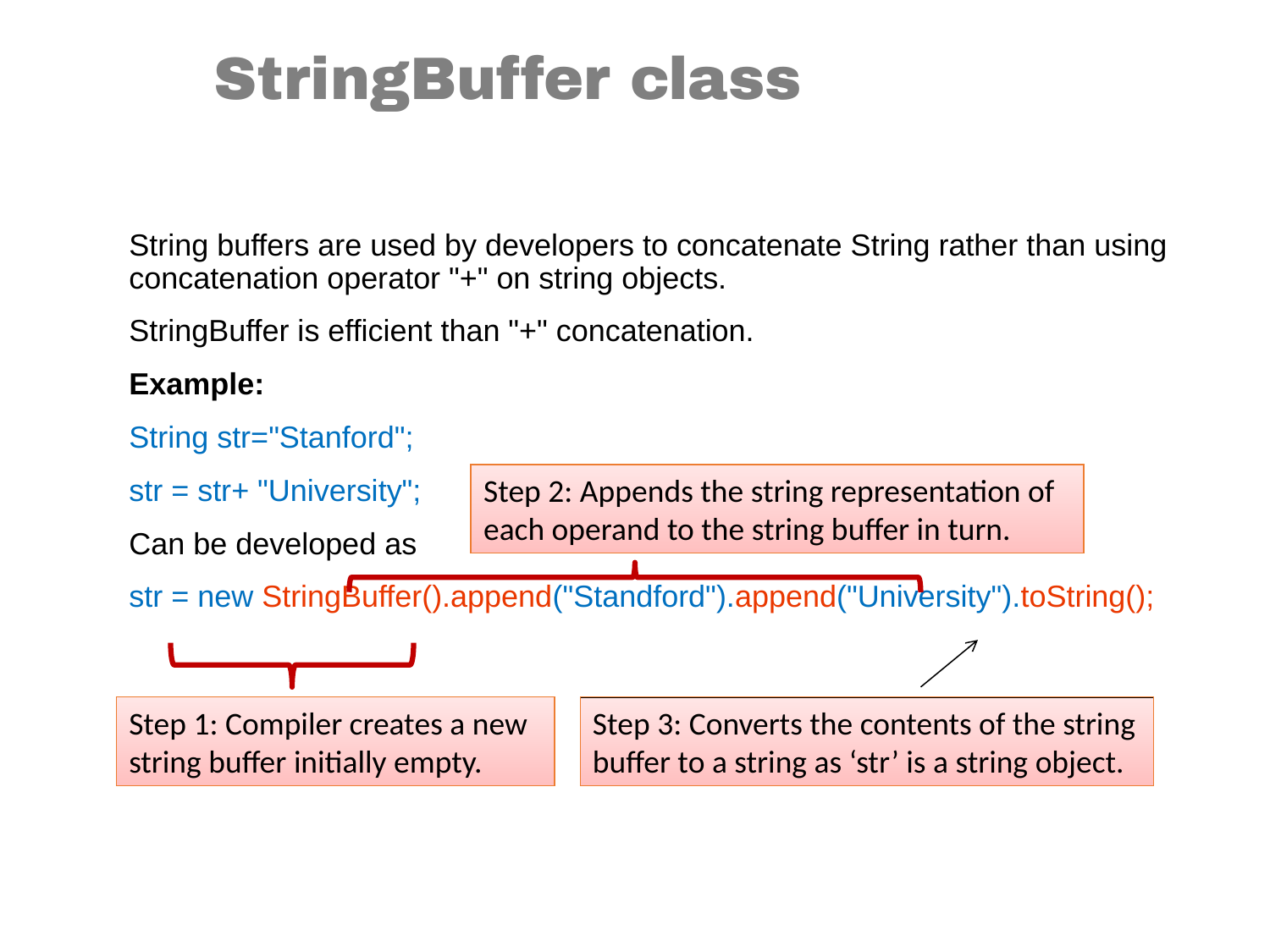

# StringBuffer class
String buffers are used by developers to concatenate String rather than using concatenation operator "+" on string objects.
StringBuffer is efficient than "+" concatenation.
Example:
String str="Stanford";
str = str+ "University";
Can be developed as
str = new StringBuffer().append("Standford").append("University").toString();

Step 2: Appends the string representation of each operand to the string buffer in turn.

Step 1: Compiler creates a new string buffer initially empty.
Step 3: Converts the contents of the string buffer to a string as ‘str’ is a string object.